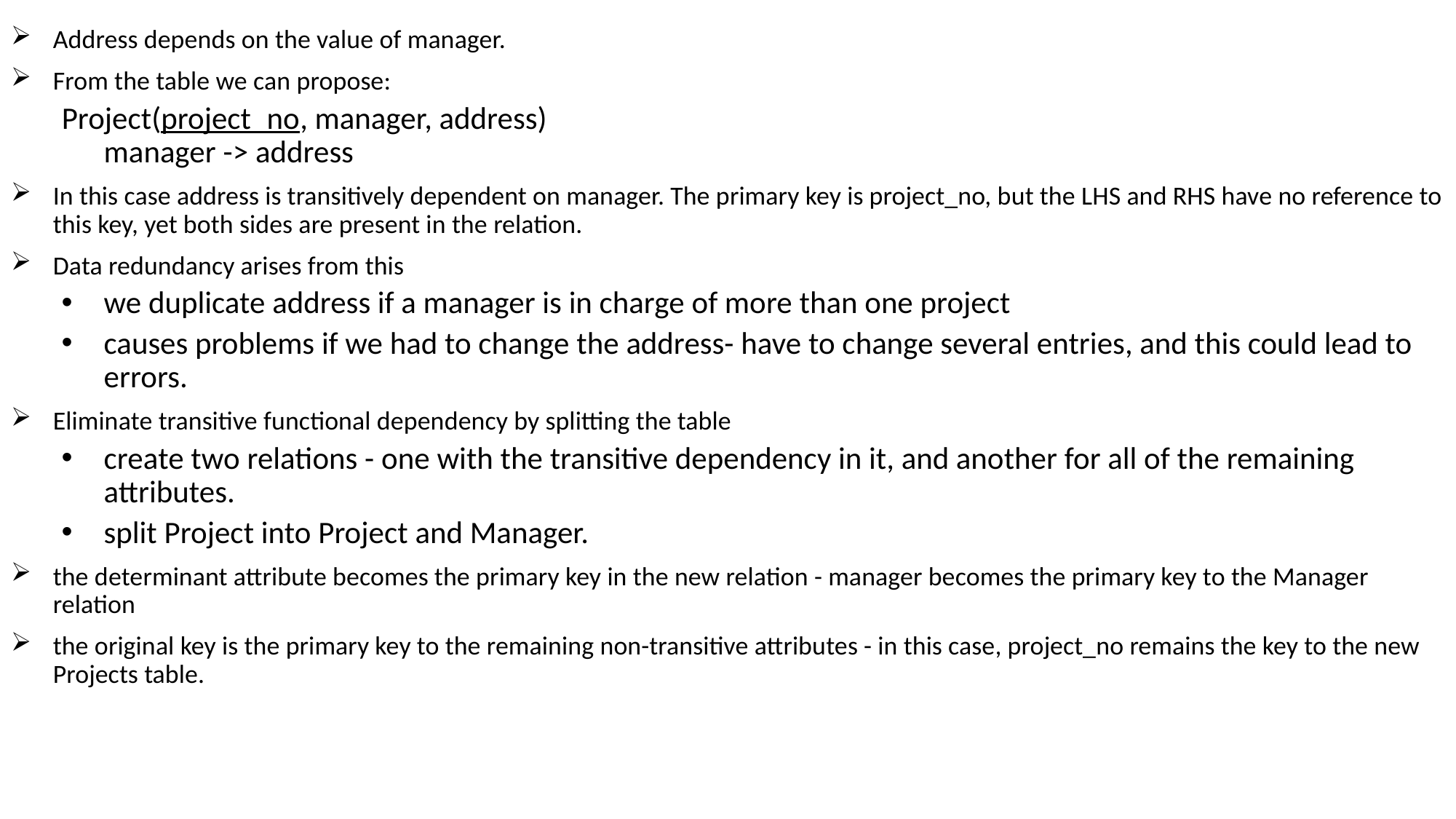

Address depends on the value of manager.
From the table we can propose:
Project(project_no, manager, address)
manager -> address
In this case address is transitively dependent on manager. The primary key is project_no, but the LHS and RHS have no reference to this key, yet both sides are present in the relation.
Data redundancy arises from this
we duplicate address if a manager is in charge of more than one project
causes problems if we had to change the address- have to change several entries, and this could lead to errors.
Eliminate transitive functional dependency by splitting the table
create two relations - one with the transitive dependency in it, and another for all of the remaining attributes.
split Project into Project and Manager.
the determinant attribute becomes the primary key in the new relation - manager becomes the primary key to the Manager relation
the original key is the primary key to the remaining non-transitive attributes - in this case, project_no remains the key to the new Projects table.